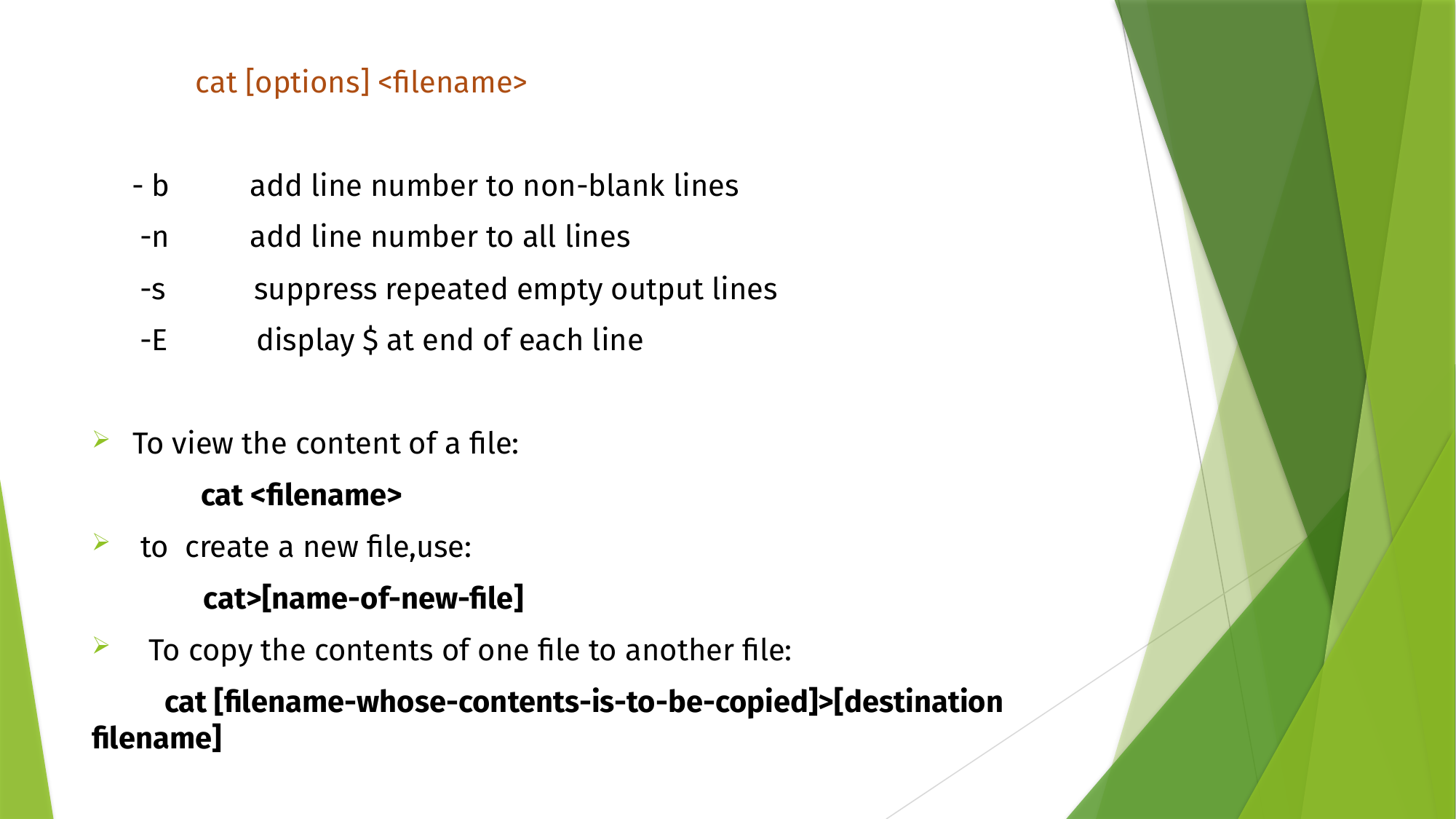

cat [options] <filename>

     - b          add line number to non-blank lines
      -n          add line number to all lines
      -s           suppress repeated empty output lines
      -E           display $ at end of each line

To view the content of a file:
               cat <filename>
 to  create a new file,use:
              cat>[name-of-new-file]
  To copy the contents of one file to another file:
          cat [filename-whose-contents-is-to-be-copied]>[destination filename]